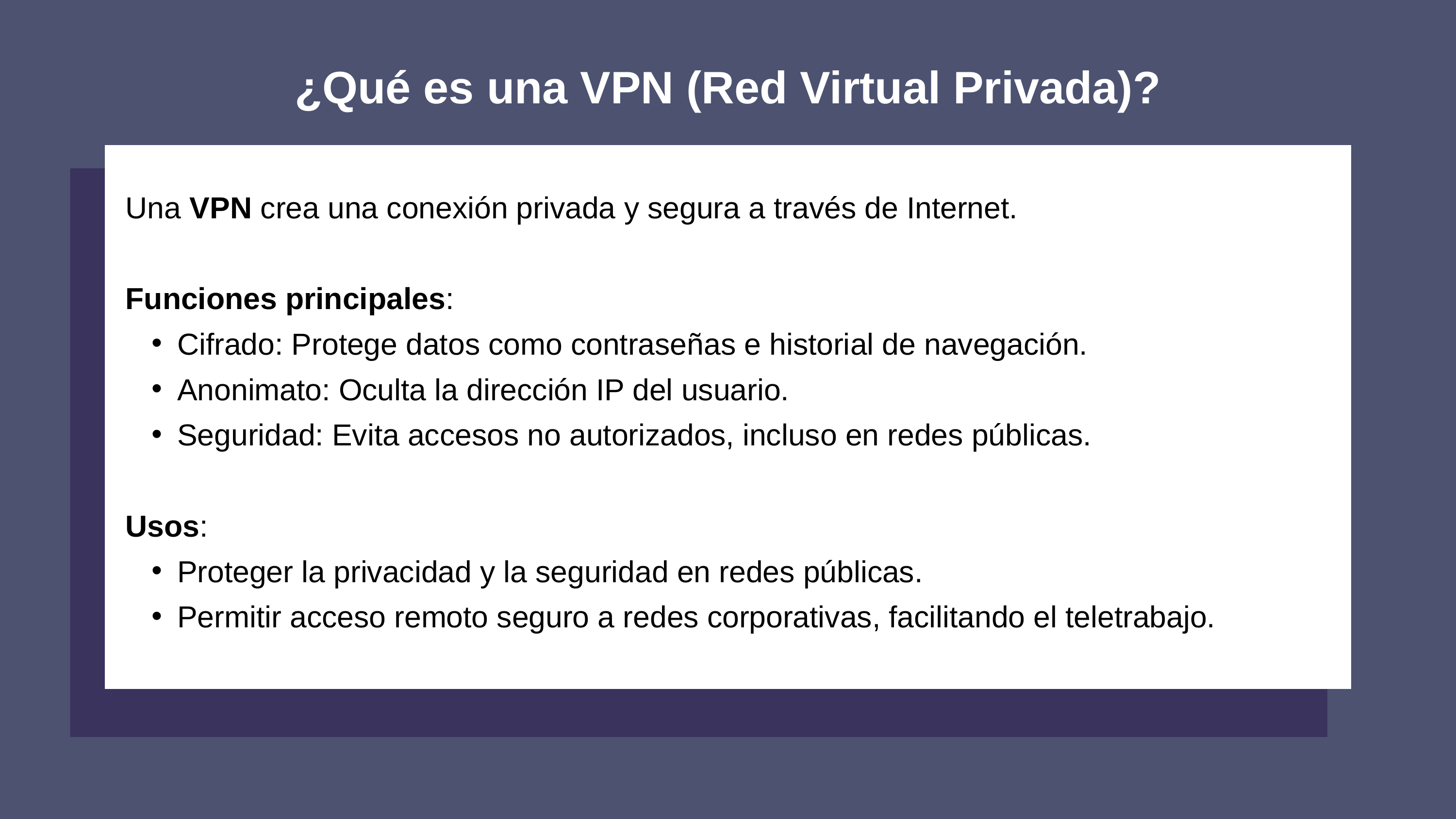

¿Qué es una VPN (Red Virtual Privada)?

Una VPN crea una conexión privada y segura a través de Internet.

Funciones principales:
Cifrado: Protege datos como contraseñas e historial de navegación.
Anonimato: Oculta la dirección IP del usuario.
Seguridad: Evita accesos no autorizados, incluso en redes públicas.

Usos:
Proteger la privacidad y la seguridad en redes públicas.
Permitir acceso remoto seguro a redes corporativas, facilitando el teletrabajo.